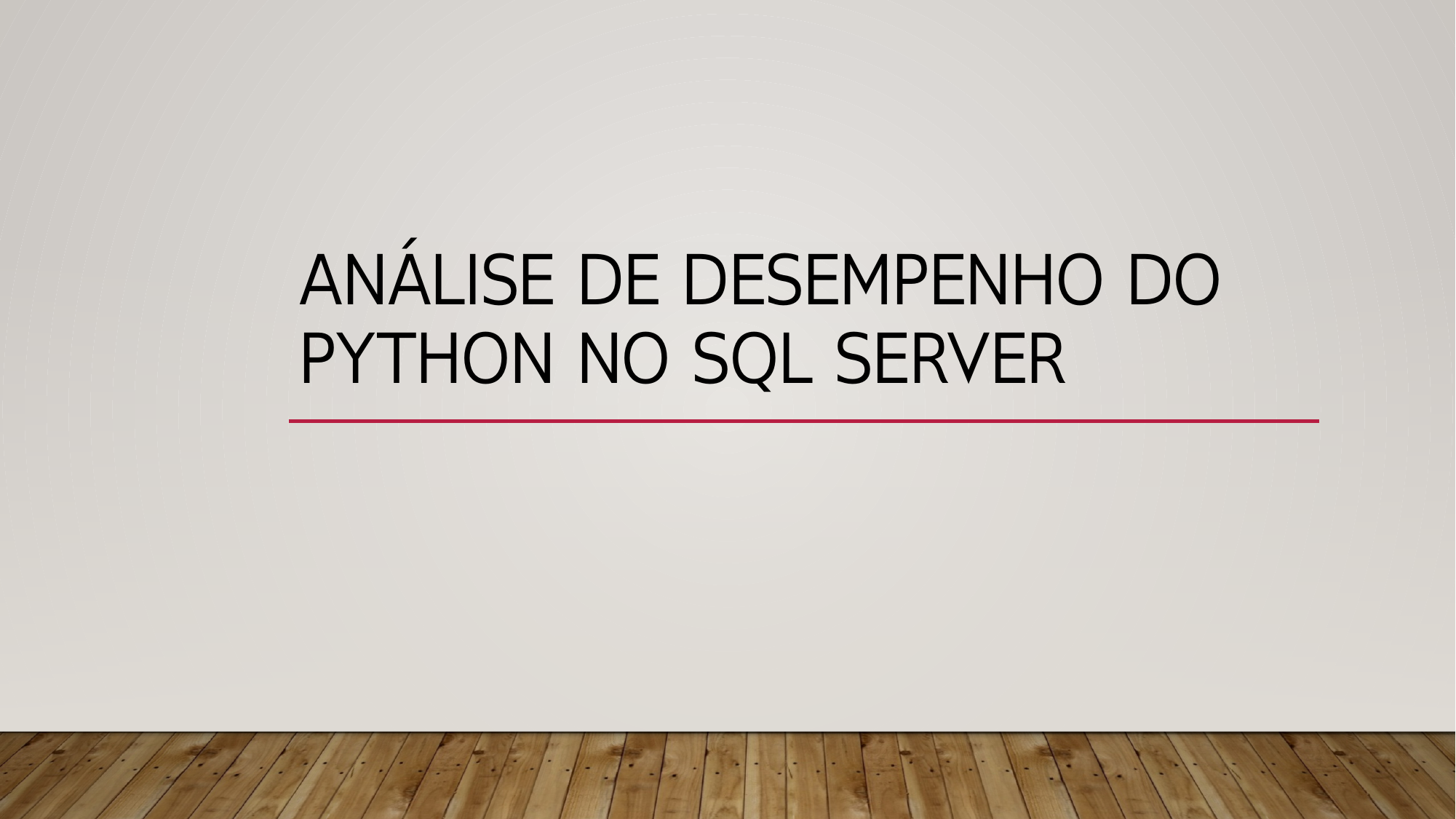

# Análise de desempenho do python no SQL Server